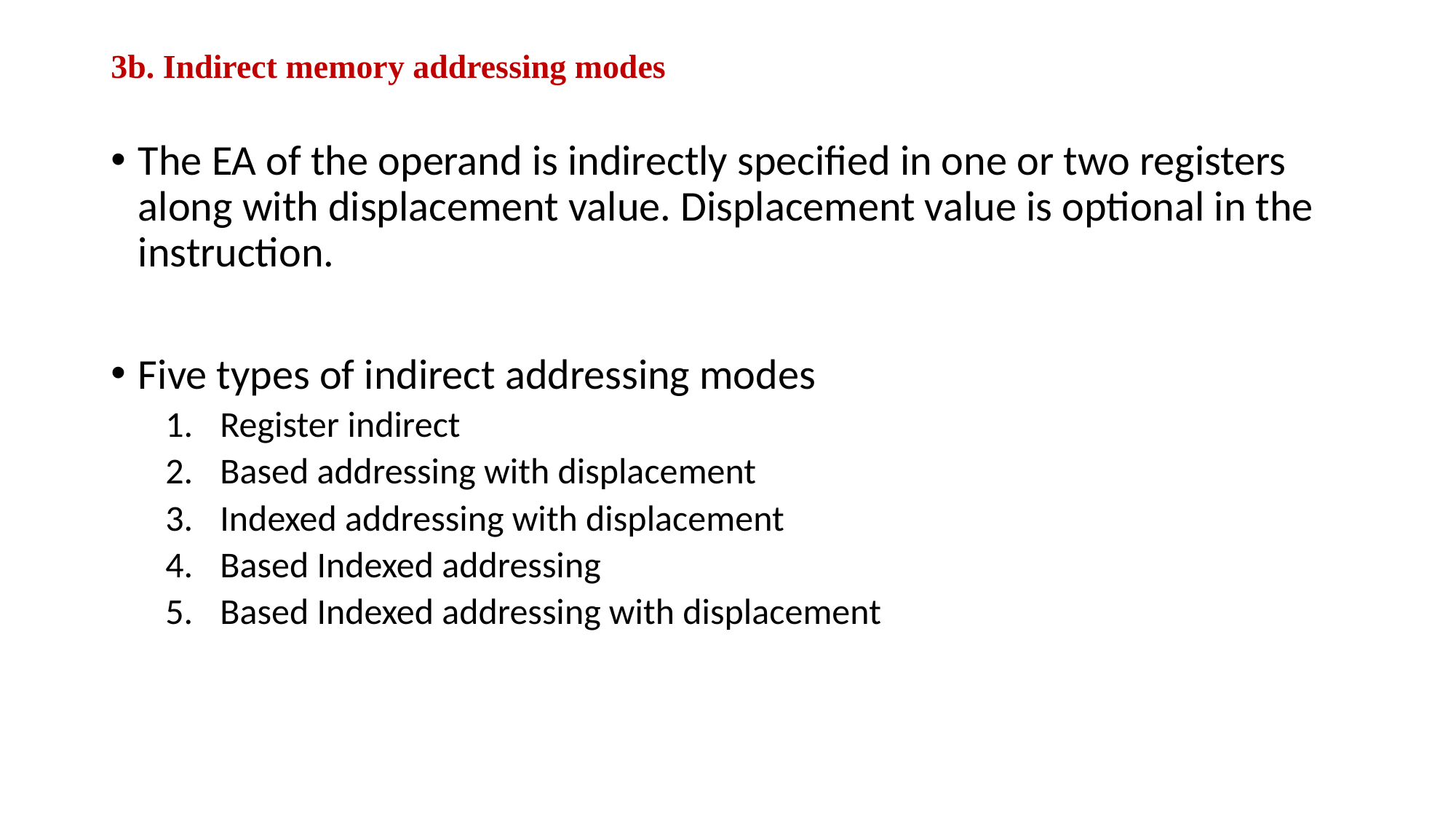

# 3b. Indirect memory addressing modes
The EA of the operand is indirectly specified in one or two registers along with displacement value. Displacement value is optional in the instruction.

Five types of indirect addressing modes
Register indirect
Based addressing with displacement
Indexed addressing with displacement
Based Indexed addressing
Based Indexed addressing with displacement